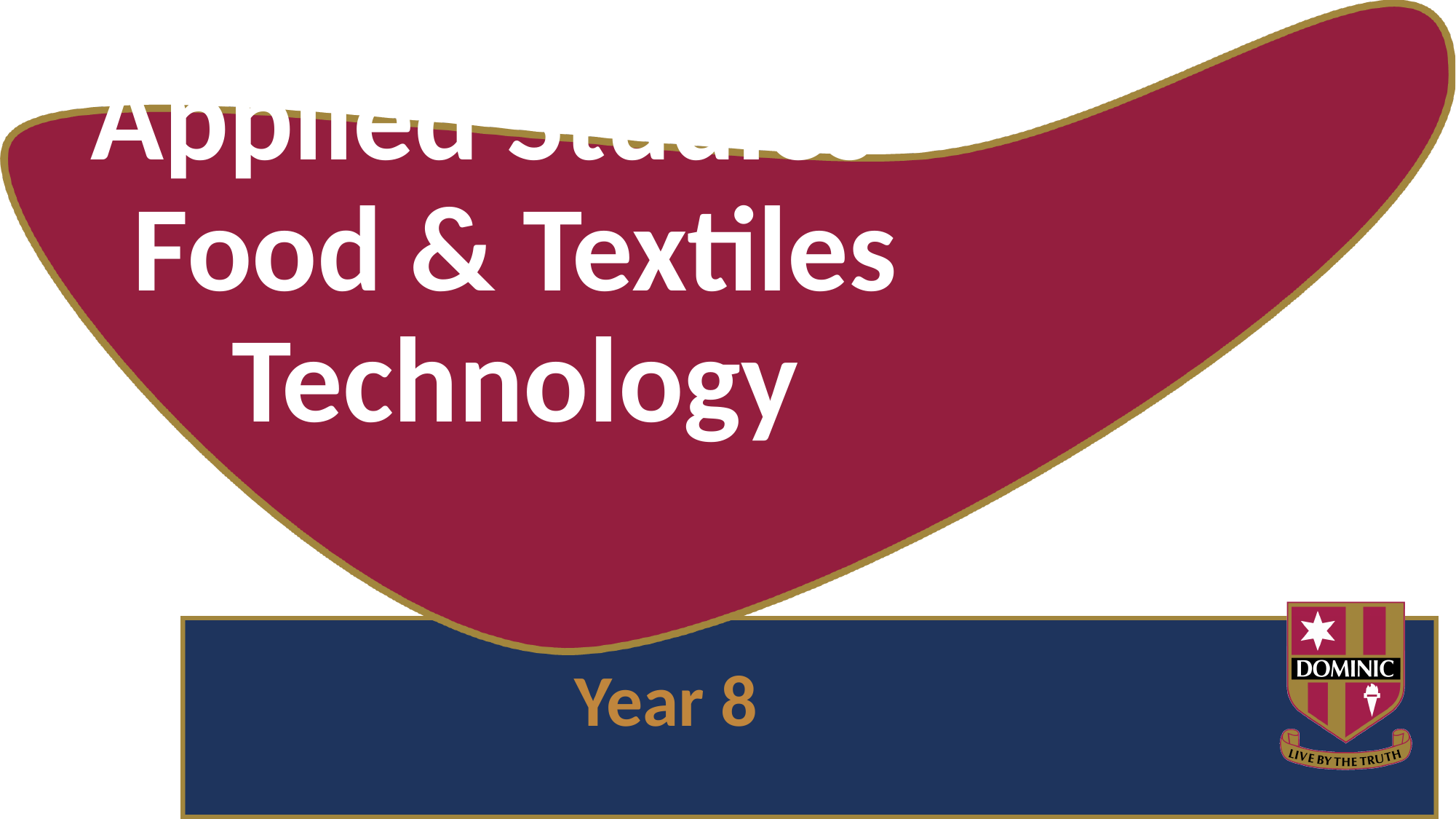

# Applied Studies - Food & Textiles Technology
Year 8